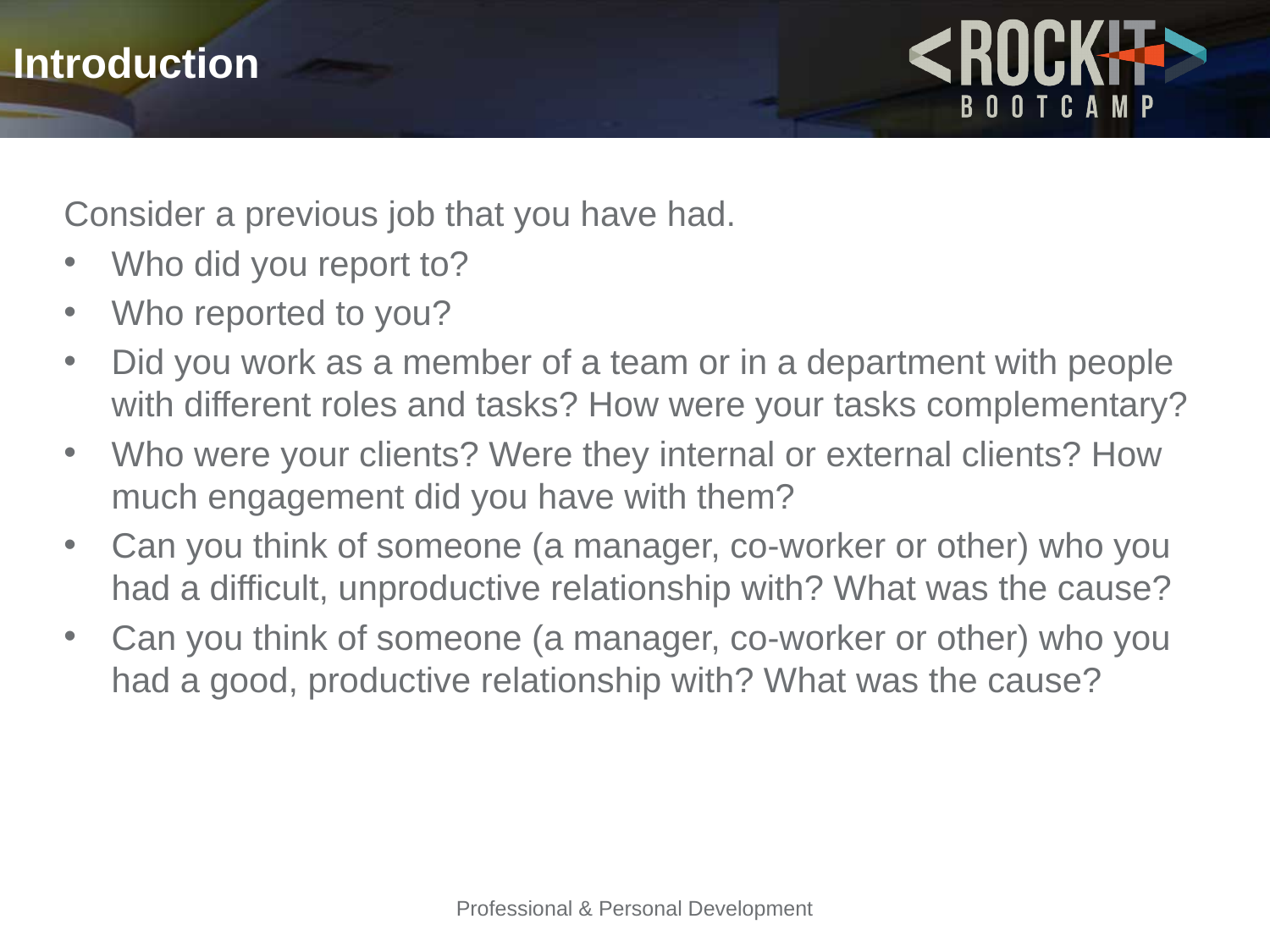

# Introduction
Consider a previous job that you have had.
Who did you report to?
Who reported to you?
Did you work as a member of a team or in a department with people with different roles and tasks? How were your tasks complementary?
Who were your clients? Were they internal or external clients? How much engagement did you have with them?
Can you think of someone (a manager, co-worker or other) who you had a difficult, unproductive relationship with? What was the cause?
Can you think of someone (a manager, co-worker or other) who you had a good, productive relationship with? What was the cause?

Professional & Personal Development